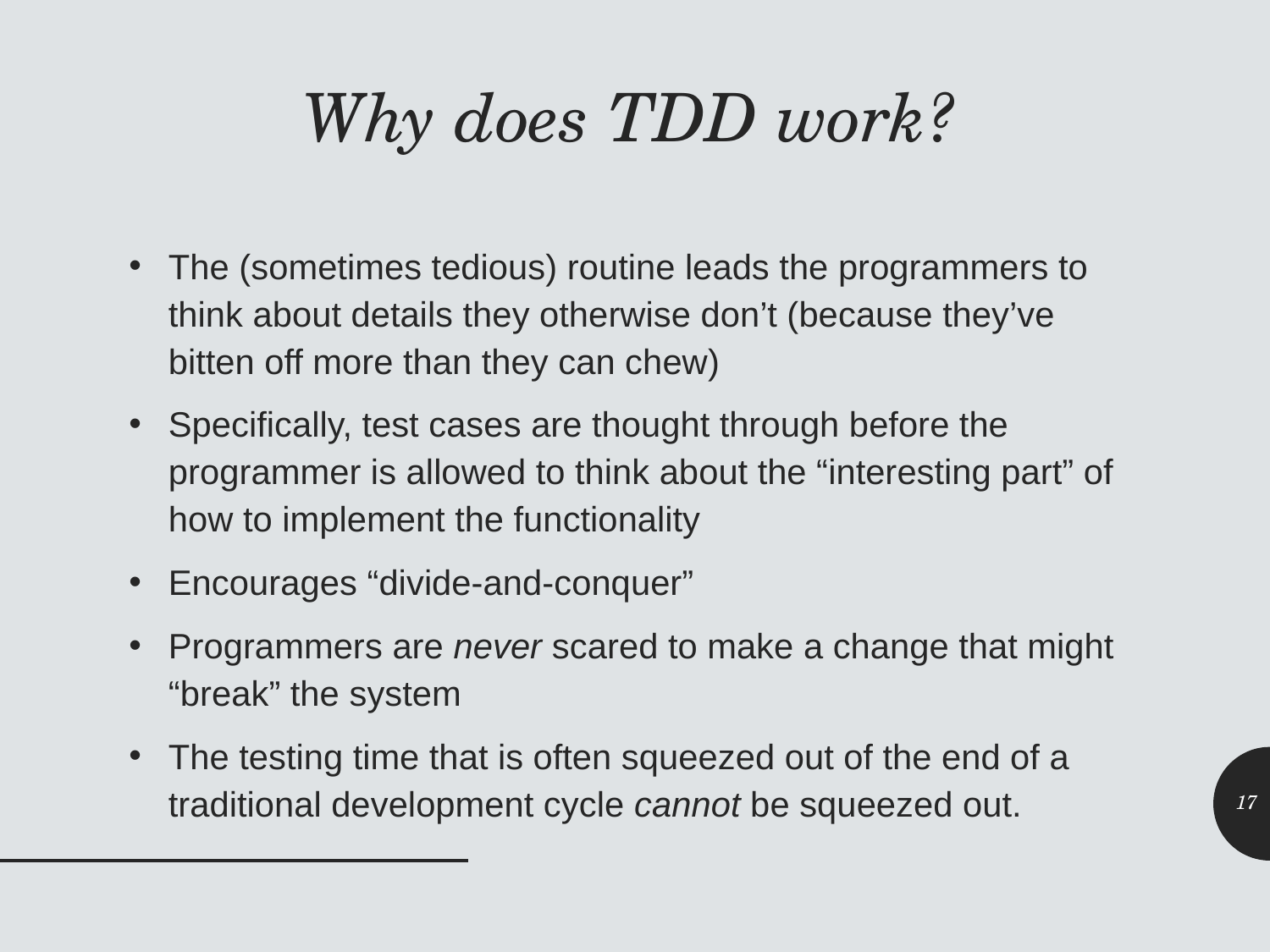

# Why does TDD work?
The (sometimes tedious) routine leads the programmers to think about details they otherwise don’t (because they’ve bitten off more than they can chew)
Specifically, test cases are thought through before the programmer is allowed to think about the “interesting part” of how to implement the functionality
Encourages “divide-and-conquer”
Programmers are never scared to make a change that might “break” the system
The testing time that is often squeezed out of the end of a traditional development cycle cannot be squeezed out.

17